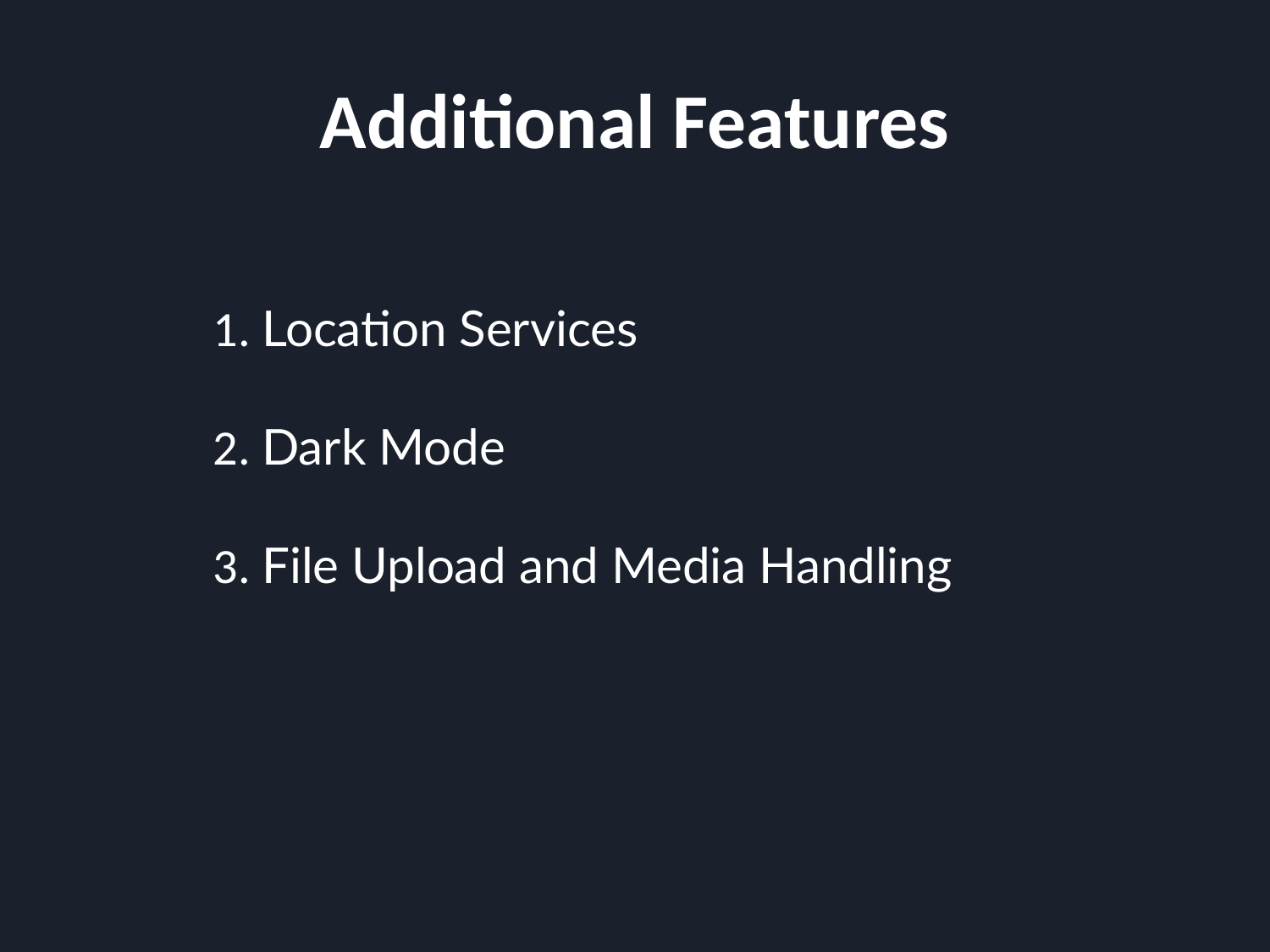

# Additional Features
1. Location Services
2. Dark Mode
3. File Upload and Media Handling
9